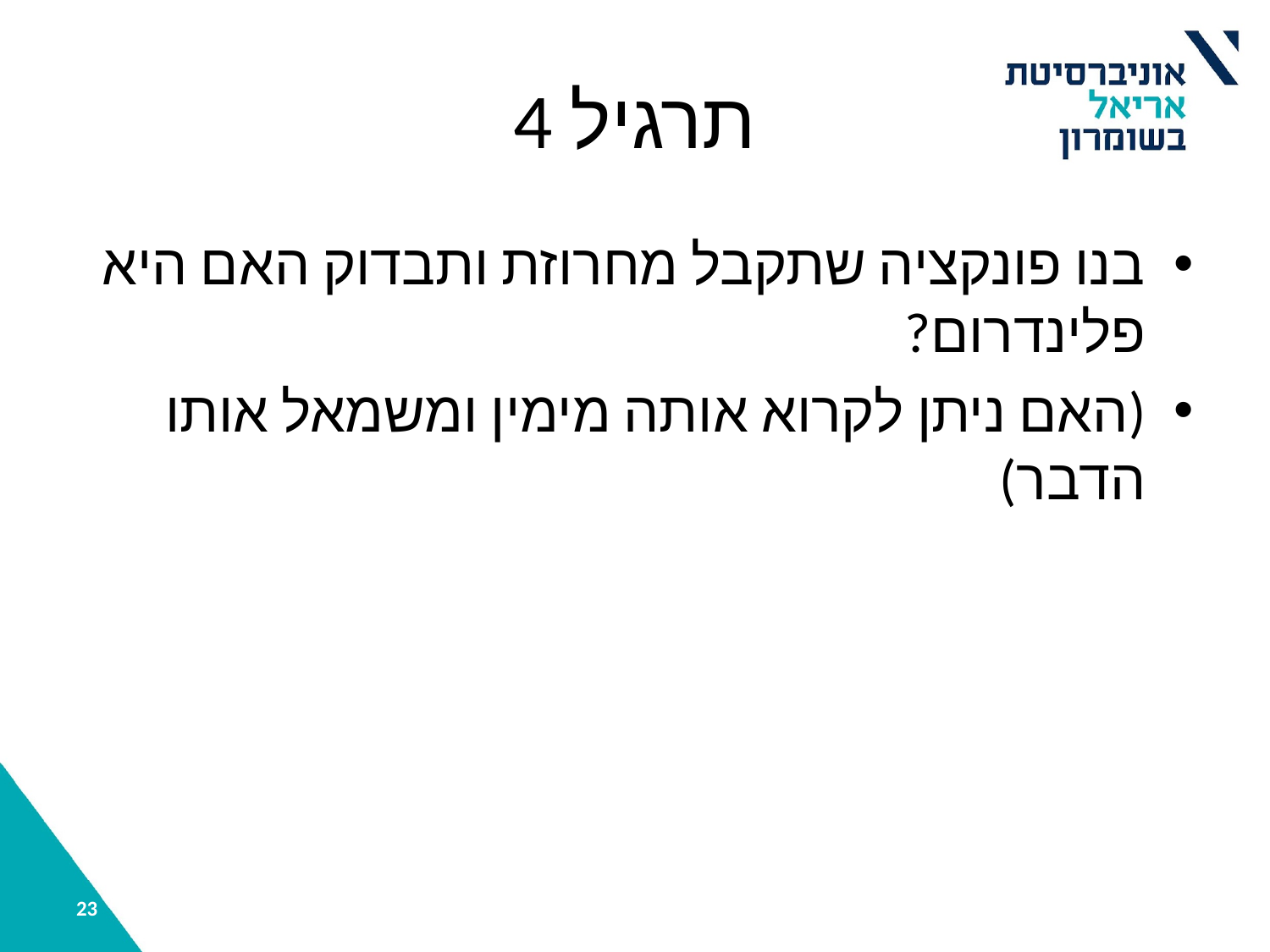

# תרגיל 4
בנו פונקציה שתקבל מחרוזת ותבדוק האם היא פלינדרום?
(האם ניתן לקרוא אותה מימין ומשמאל אותו הדבר)
23